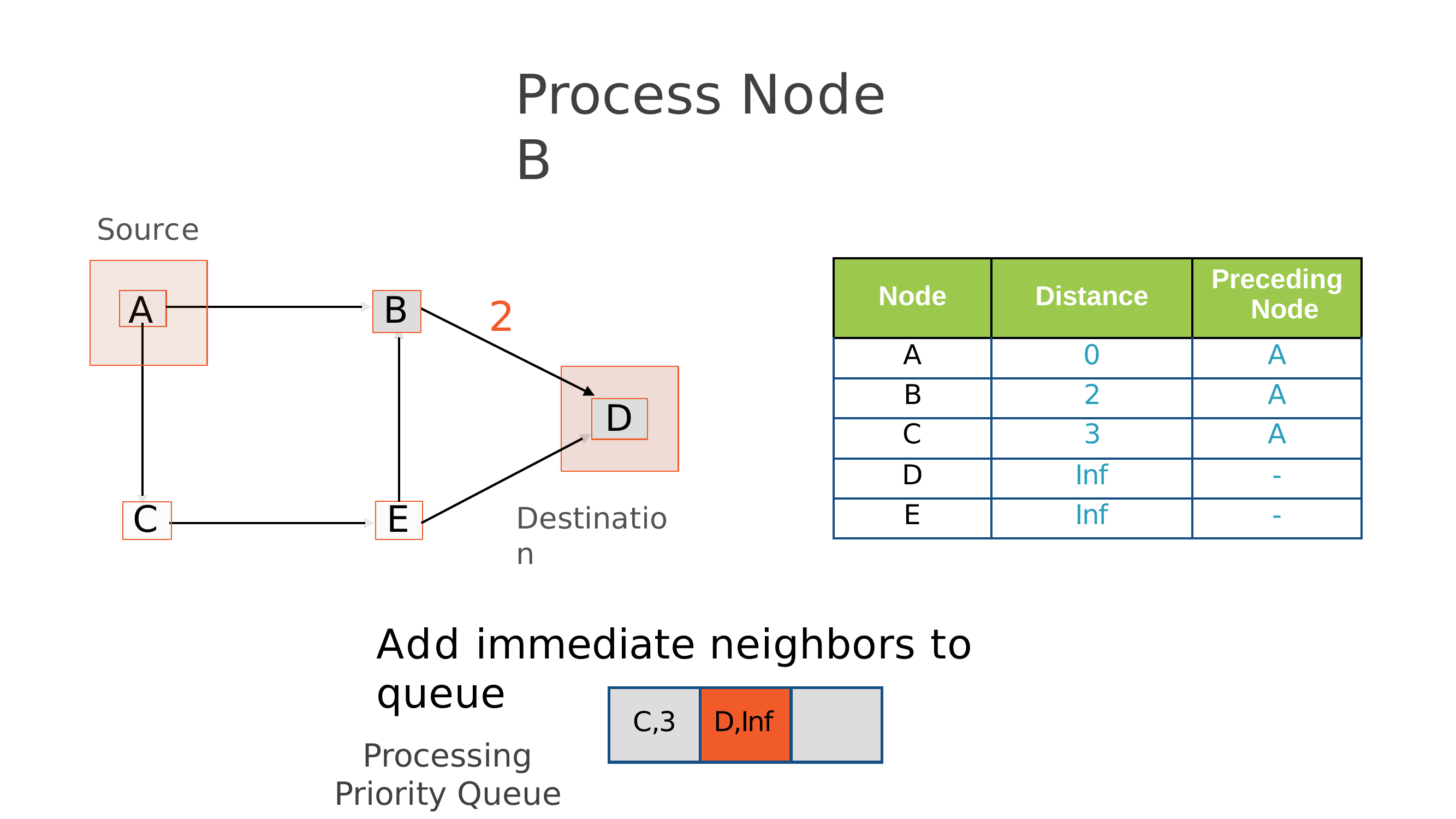

# Process Node B
Source
| Node | Distance | Preceding Node |
| --- | --- | --- |
| A | 0 | A |
| B | 2 | A |
| C | 3 | A |
| D | Inf | - |
| E | Inf | - |

A
B
2

D

Destination
E

C
Add immediate neighbors to queue
Processing  Priority Queue
| C,3 | D,Inf |  |
| --- | --- | --- |